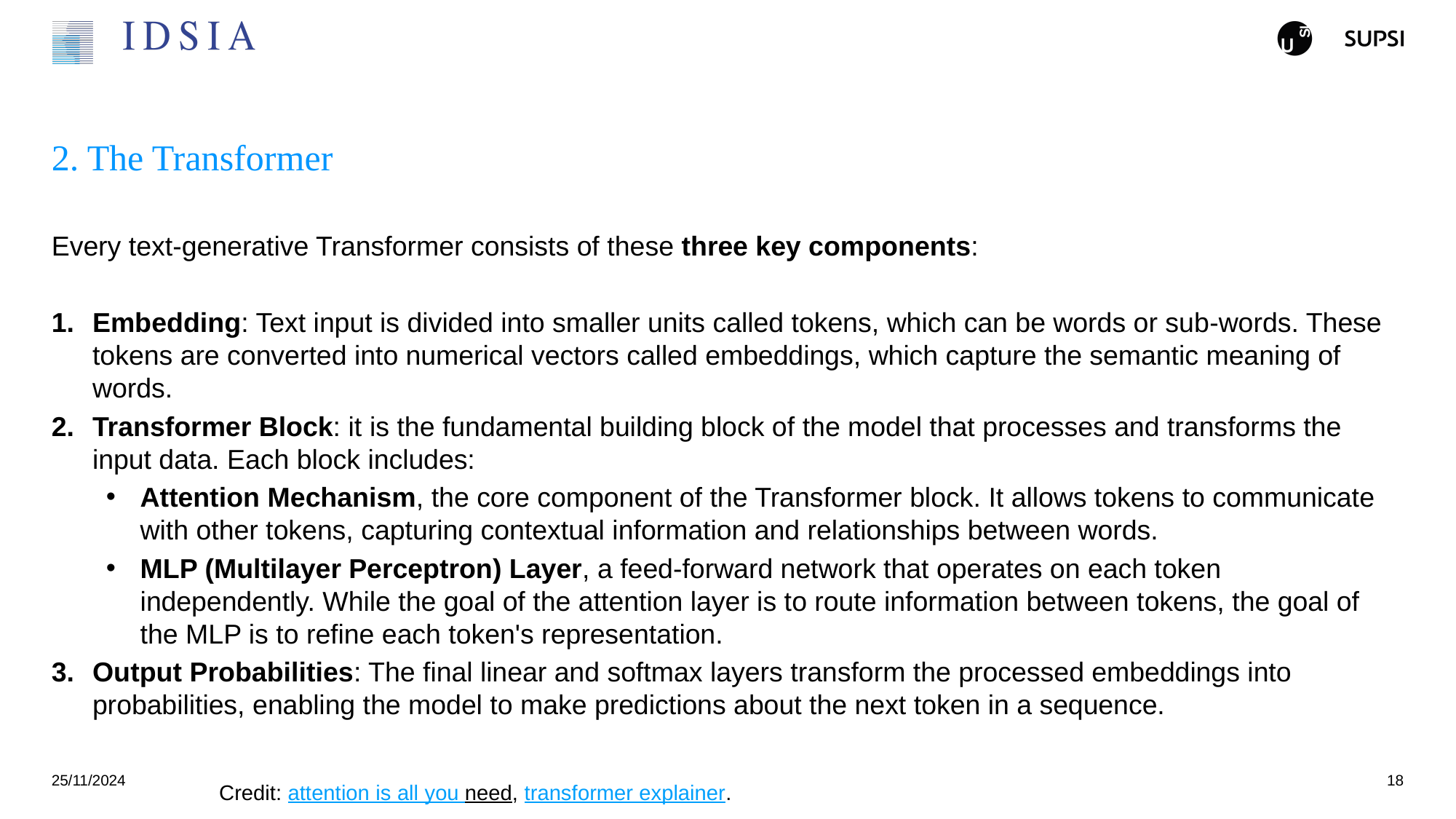

# 2. The Transformer
Every text-generative Transformer consists of these three key components:

Embedding: Text input is divided into smaller units called tokens, which can be words or sub-words. These tokens are converted into numerical vectors called embeddings, which capture the semantic meaning of words.
Transformer Block: it is the fundamental building block of the model that processes and transforms the input data. Each block includes:
Attention Mechanism, the core component of the Transformer block. It allows tokens to communicate with other tokens, capturing contextual information and relationships between words.
MLP (Multilayer Perceptron) Layer, a feed-forward network that operates on each token independently. While the goal of the attention layer is to route information between tokens, the goal of the MLP is to refine each token's representation.
Output Probabilities: The final linear and softmax layers transform the processed embeddings into probabilities, enabling the model to make predictions about the next token in a sequence.
25/11/2024
18
Credit: attention is all you need, transformer explainer.